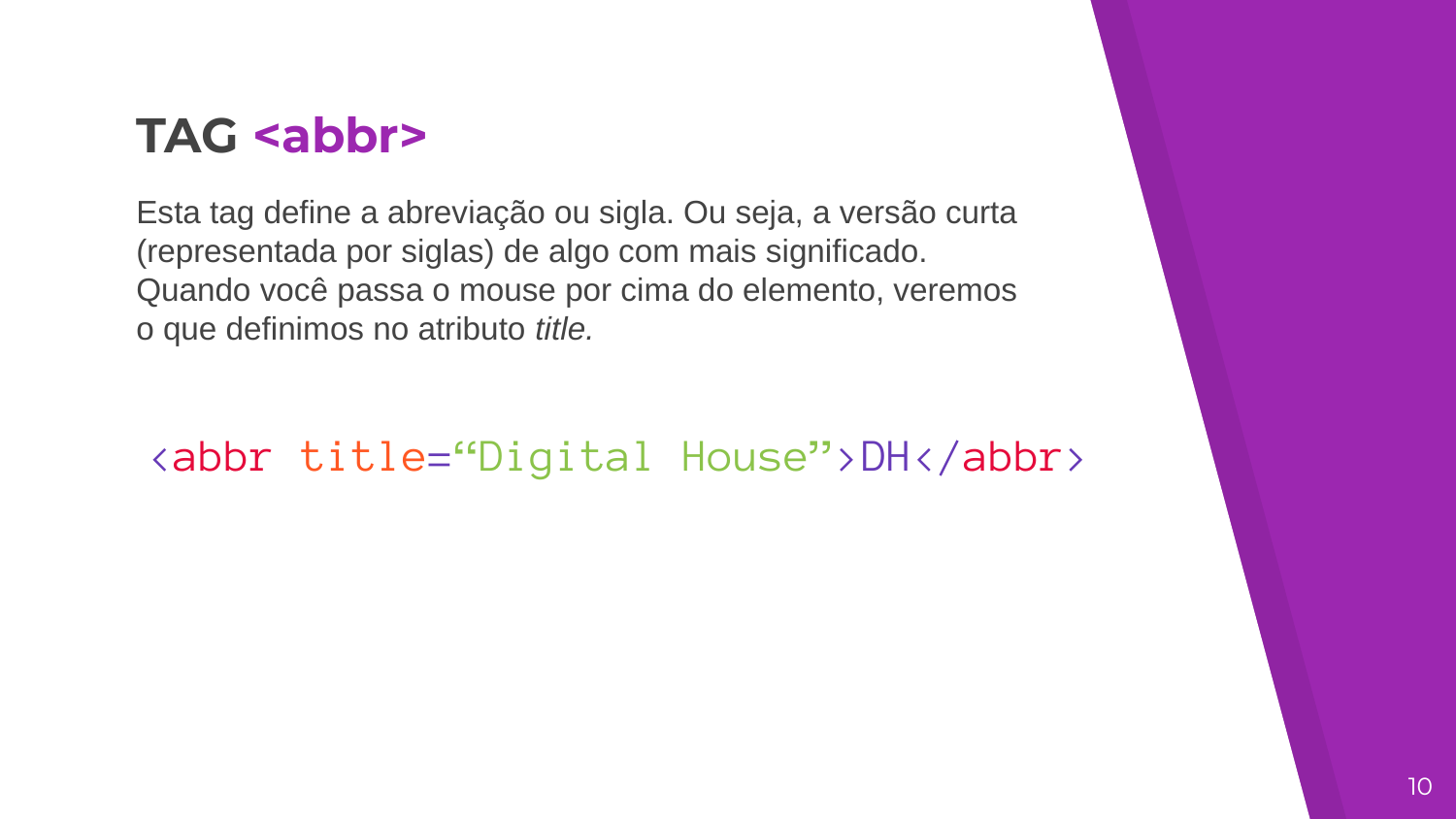

TAG <abbr>
Esta tag define a abreviação ou sigla. Ou seja, a versão curta (representada por siglas) de algo com mais significado. Quando você passa o mouse por cima do elemento, veremos o que definimos no atributo title.
<abbr title=“Digital House”>DH</abbr>
10